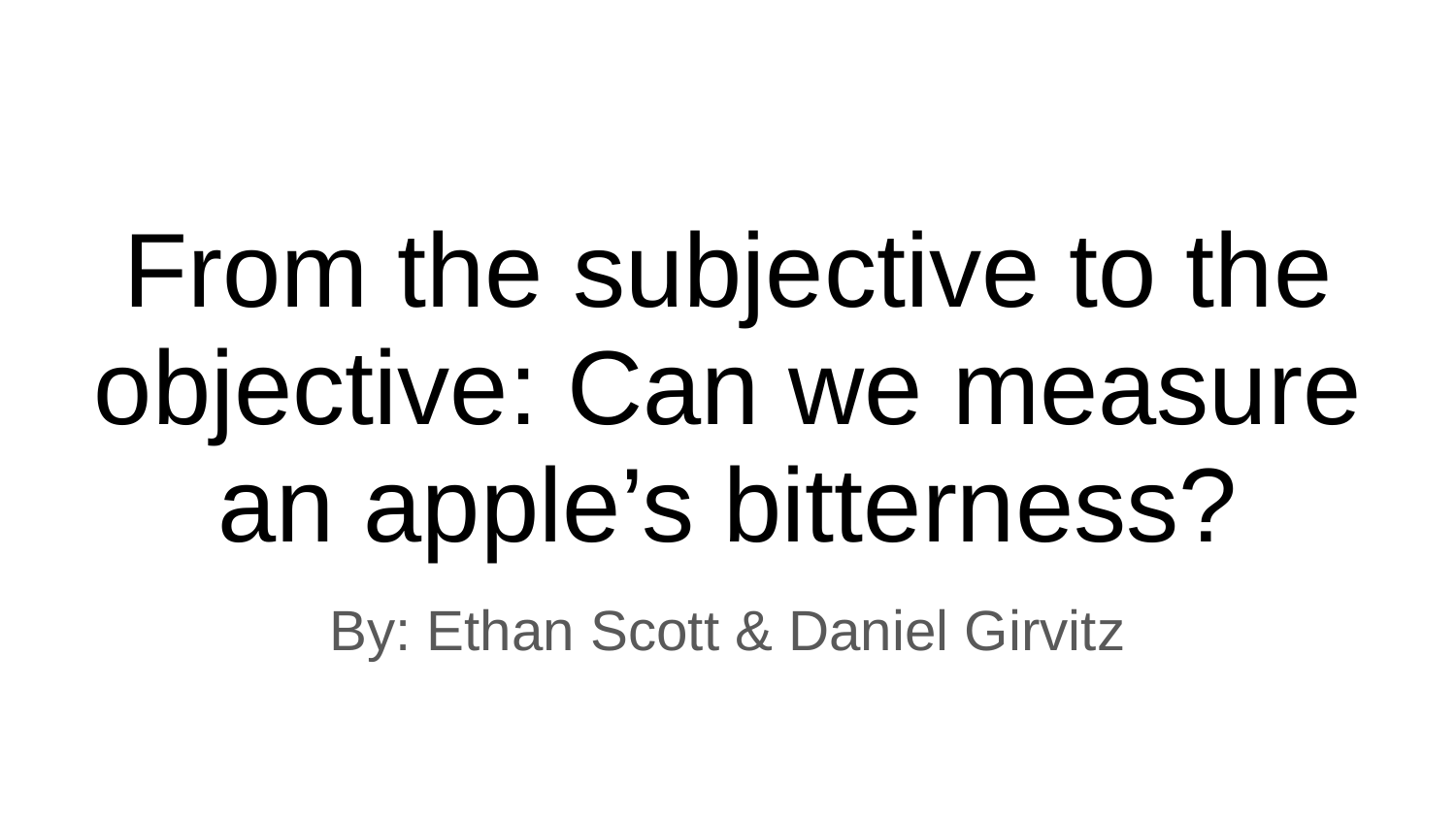

# From the subjective to the objective: Can we measure an apple’s bitterness?
By: Ethan Scott & Daniel Girvitz